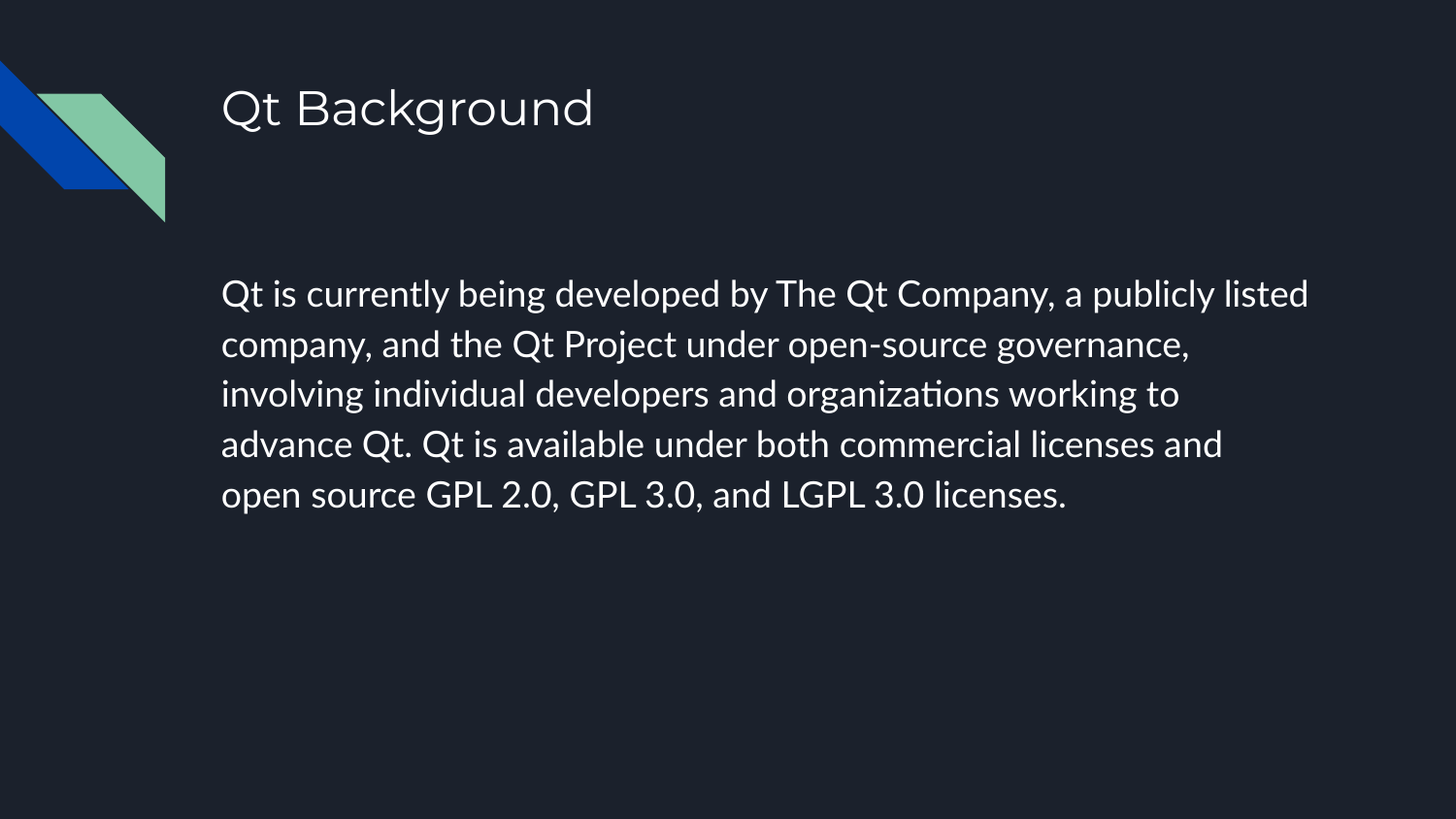

# Qt Background
Qt is currently being developed by The Qt Company, a publicly listed company, and the Qt Project under open-source governance, involving individual developers and organizations working to advance Qt. Qt is available under both commercial licenses and open source GPL 2.0, GPL 3.0, and LGPL 3.0 licenses.